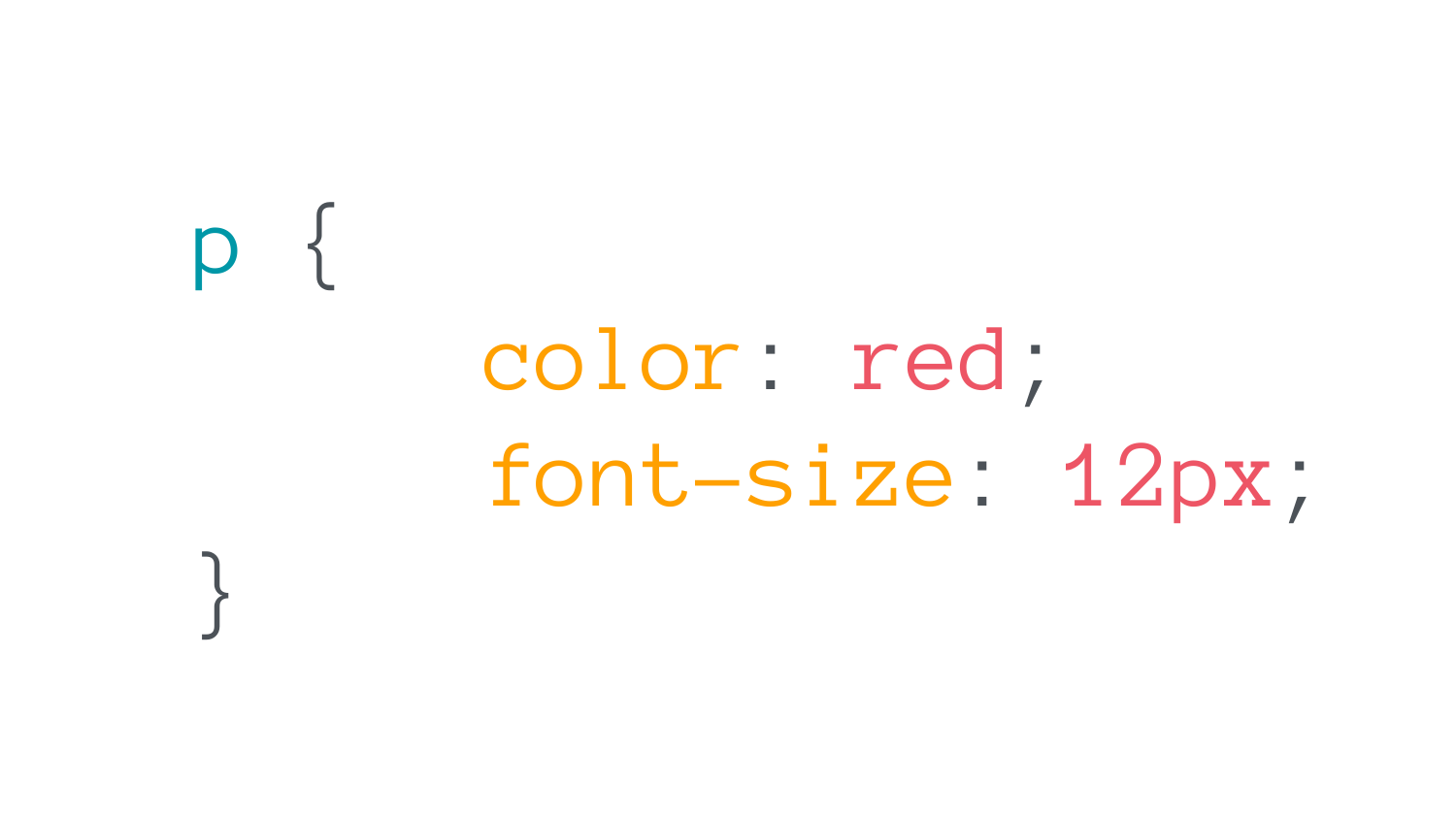

p {
		color: red;
		font-size: 12px;
}